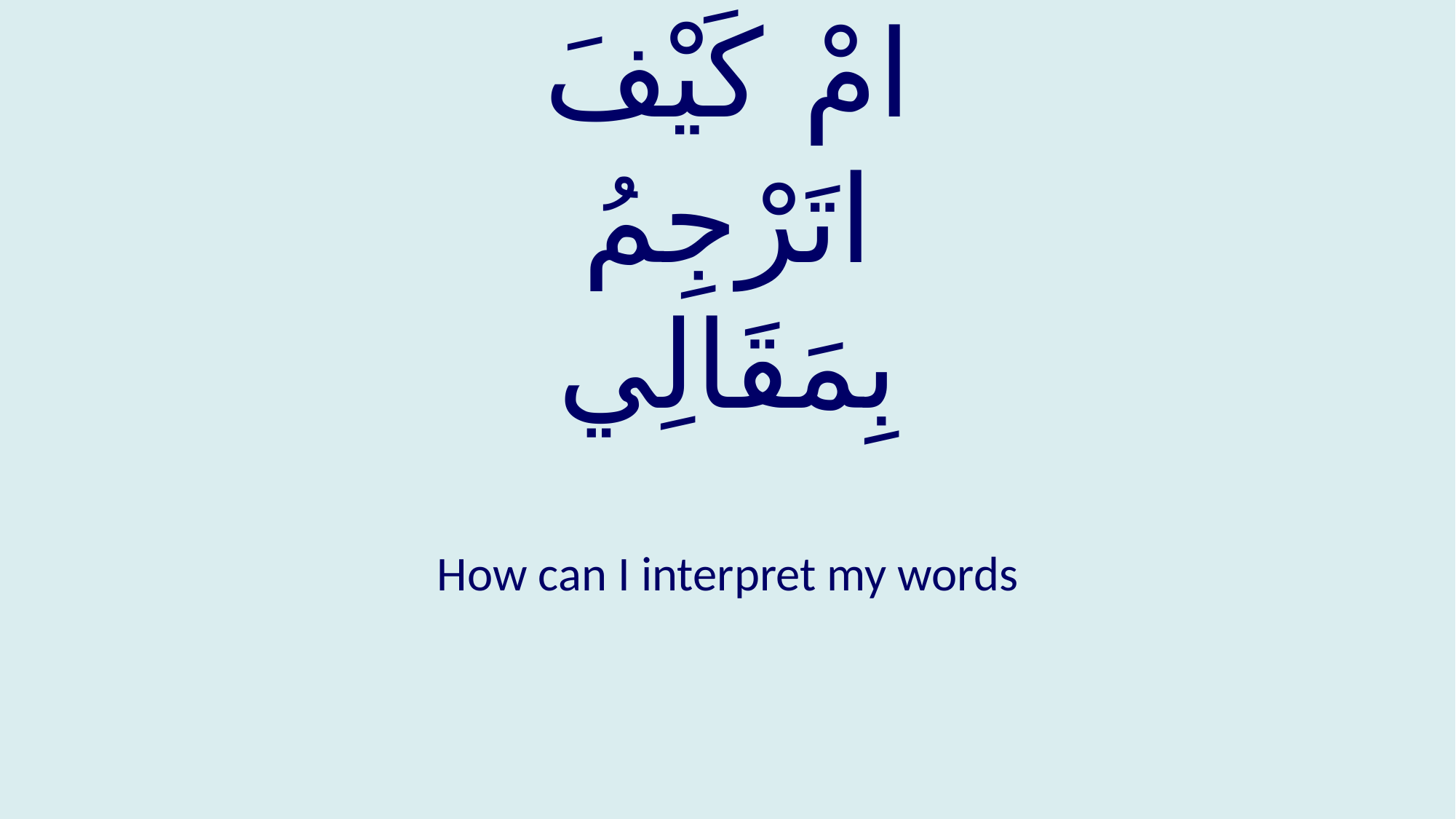

# امْ كَيْفَ اتَرْجِمُ بِمَقَالِي
How can I interpret my words